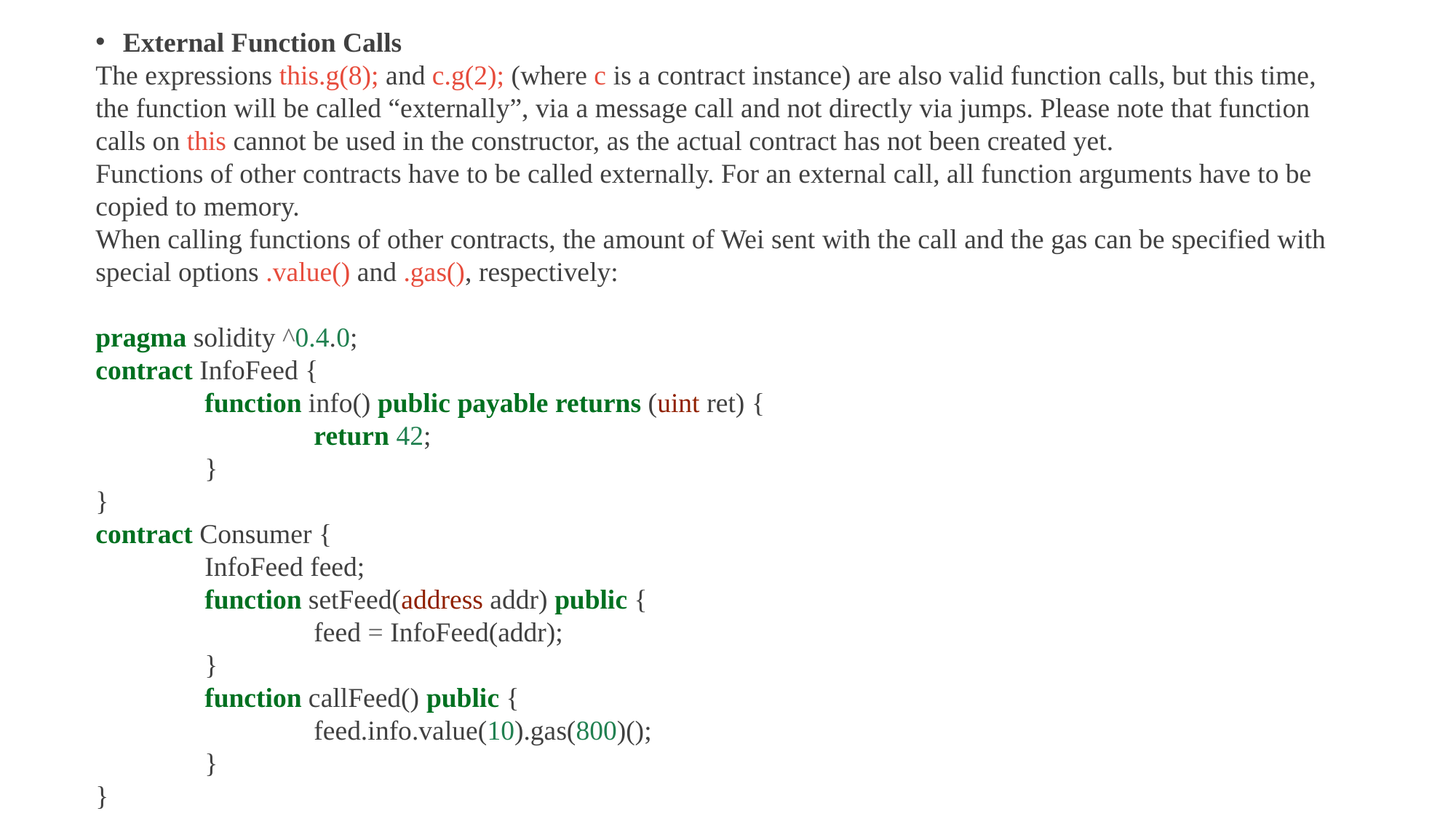

External Function Calls
The expressions this.g(8); and c.g(2); (where c is a contract instance) are also valid function calls, but this time, the function will be called “externally”, via a message call and not directly via jumps. Please note that function calls on this cannot be used in the constructor, as the actual contract has not been created yet.
Functions of other contracts have to be called externally. For an external call, all function arguments have to be copied to memory.
When calling functions of other contracts, the amount of Wei sent with the call and the gas can be specified with special options .value() and .gas(), respectively:

pragma solidity ^0.4.0;
contract InfoFeed {
	function info() public payable returns (uint ret) {
		return 42;
	}
}
contract Consumer {
	InfoFeed feed;
	function setFeed(address addr) public {
		feed = InfoFeed(addr);
	}
	function callFeed() public {
		feed.info.value(10).gas(800)();
	}
}